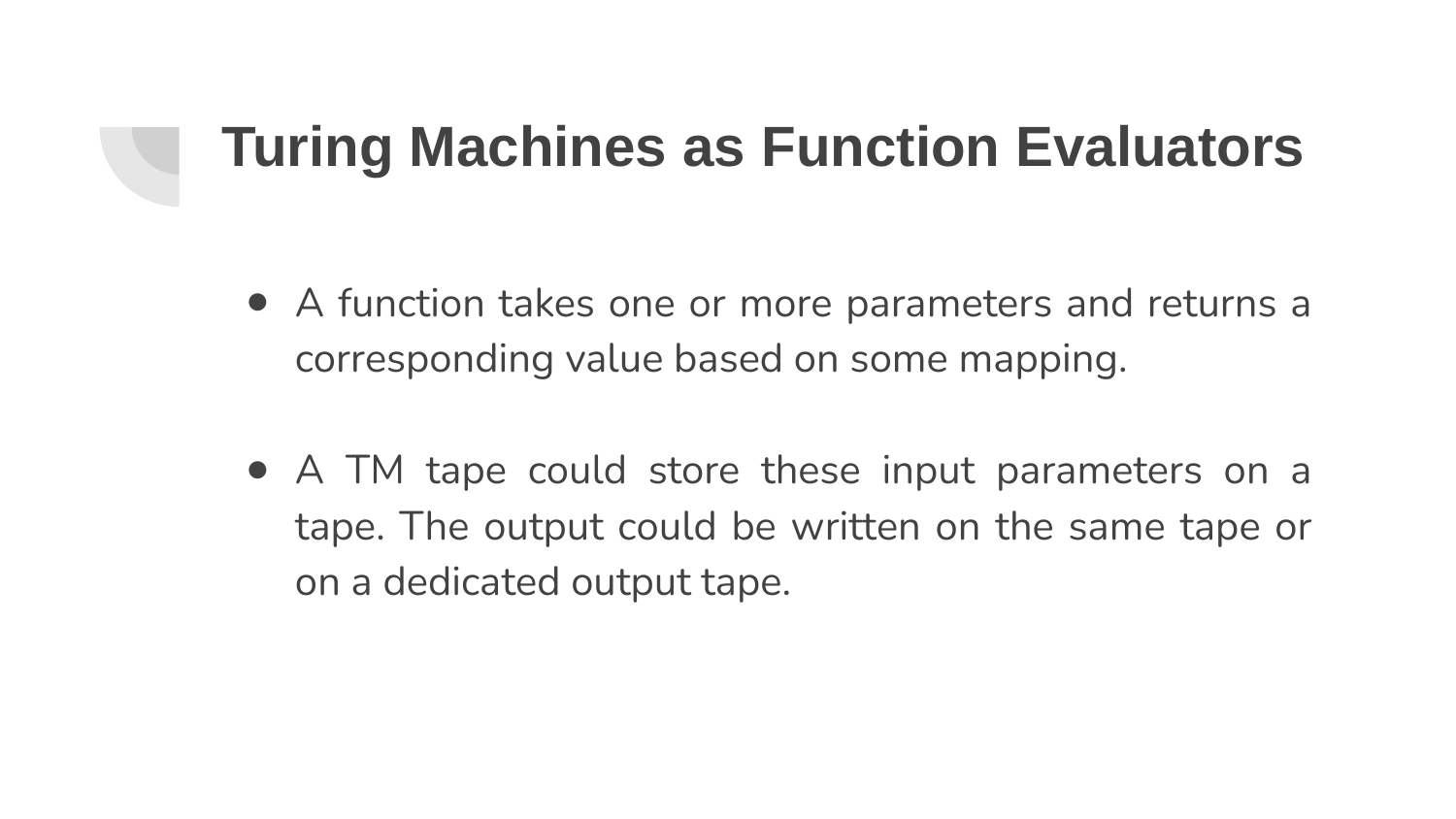

# Turing Machines as Function Evaluators
A function takes one or more parameters and returns a corresponding value based on some mapping.

A TM tape could store these input parameters on a tape. The output could be written on the same tape or on a dedicated output tape.